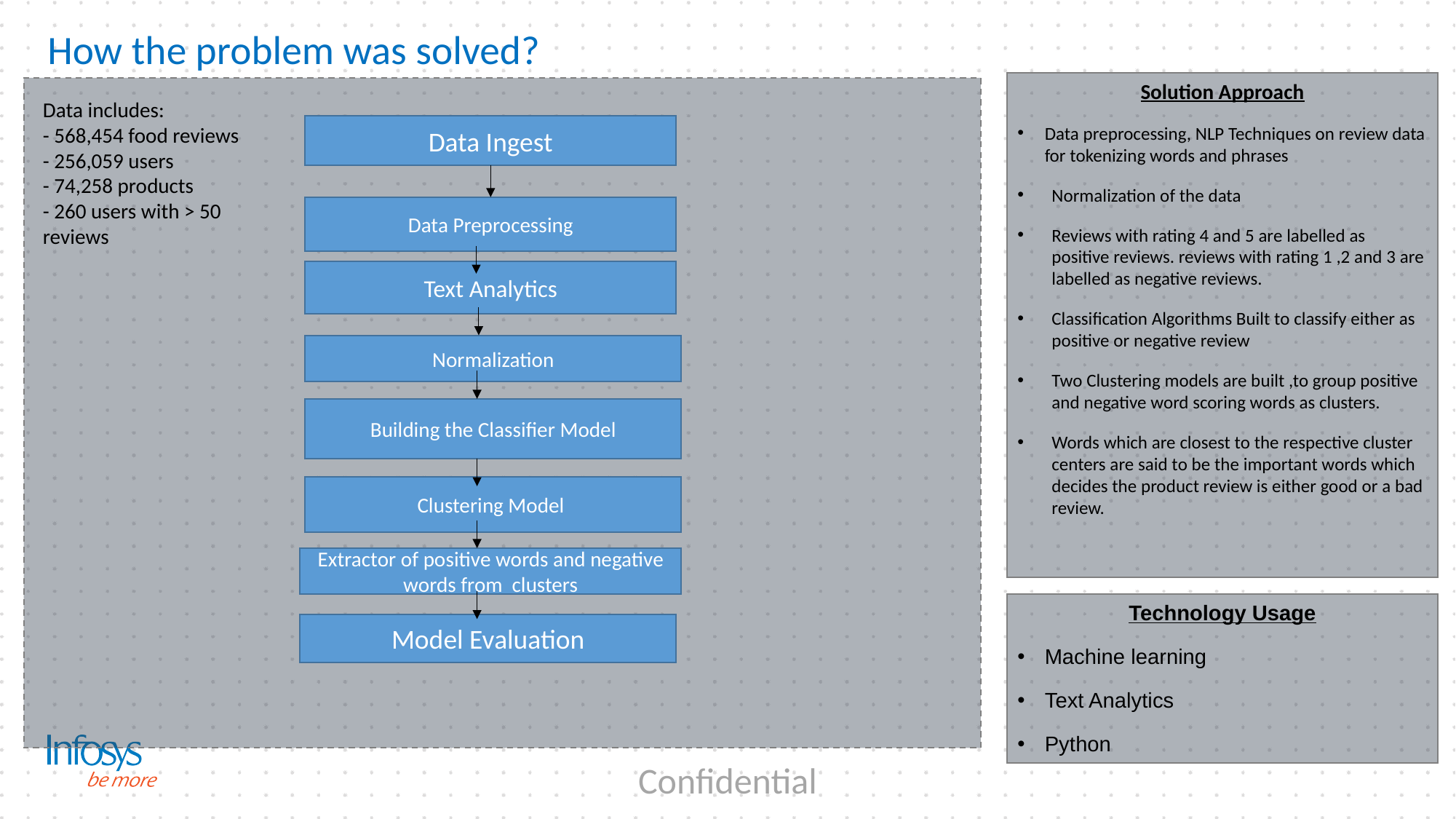

# How the problem was solved?
Solution Approach
Data preprocessing, NLP Techniques on review data for tokenizing words and phrases
Normalization of the data
Reviews with rating 4 and 5 are labelled as positive reviews. reviews with rating 1 ,2 and 3 are labelled as negative reviews.
Classification Algorithms Built to classify either as positive or negative review
Two Clustering models are built ,to group positive and negative word scoring words as clusters.
Words which are closest to the respective cluster centers are said to be the important words which decides the product review is either good or a bad review.

Data includes:
- 568,454 food reviews
- 256,059 users
- 74,258 products
- 260 users with > 50 reviews
Data Ingest
Data Preprocessing
Text Analytics
Normalization
Building the Classifier Model
Clustering Model
Extractor of positive words and negative words from  clusters
Technology Usage
Machine learning
Text Analytics
Python

Model Evaluation